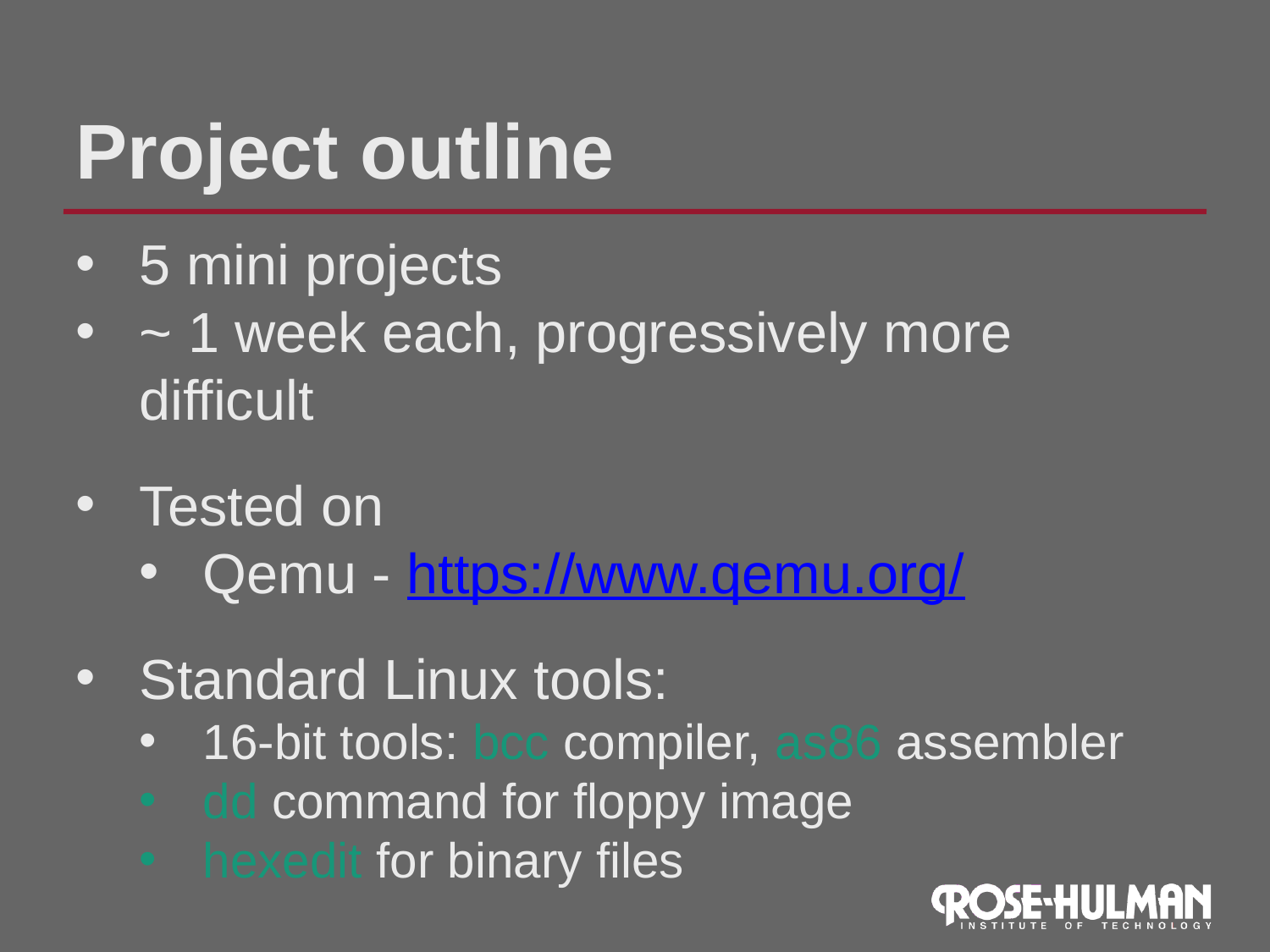

Project outline
5 mini projects
~ 1 week each, progressively more difficult

Tested on
Qemu - https://www.qemu.org/

Standard Linux tools:
16-bit tools: bcc compiler, as86 assembler
dd command for floppy image
hexedit for binary files